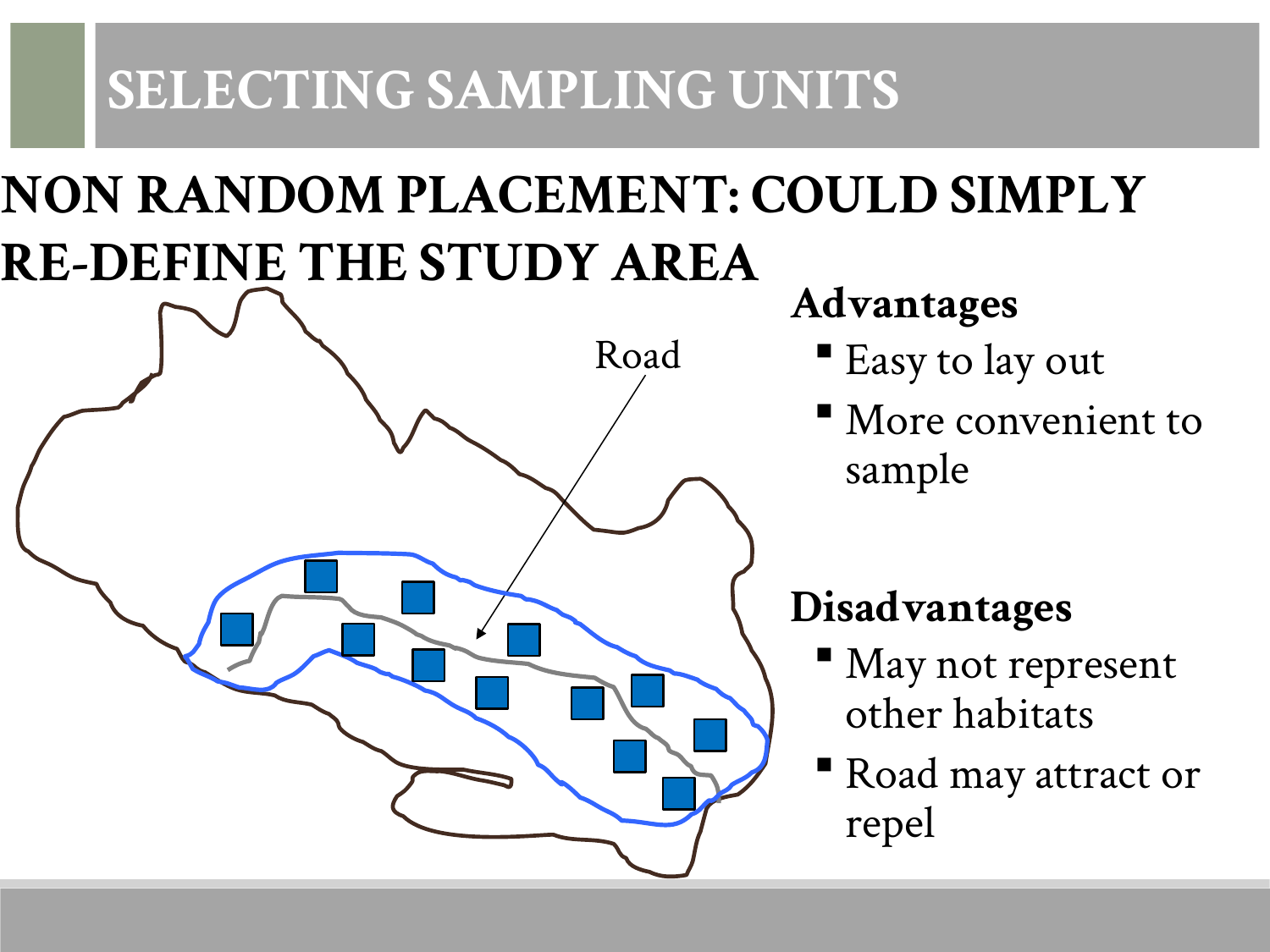

Selecting Sampling Units
Non random placement: Could simply
re-define the study area
Advantages
Easy to lay out
More convenient to sample

Disadvantages
May not represent other habitats
Road may attract or repel

Road